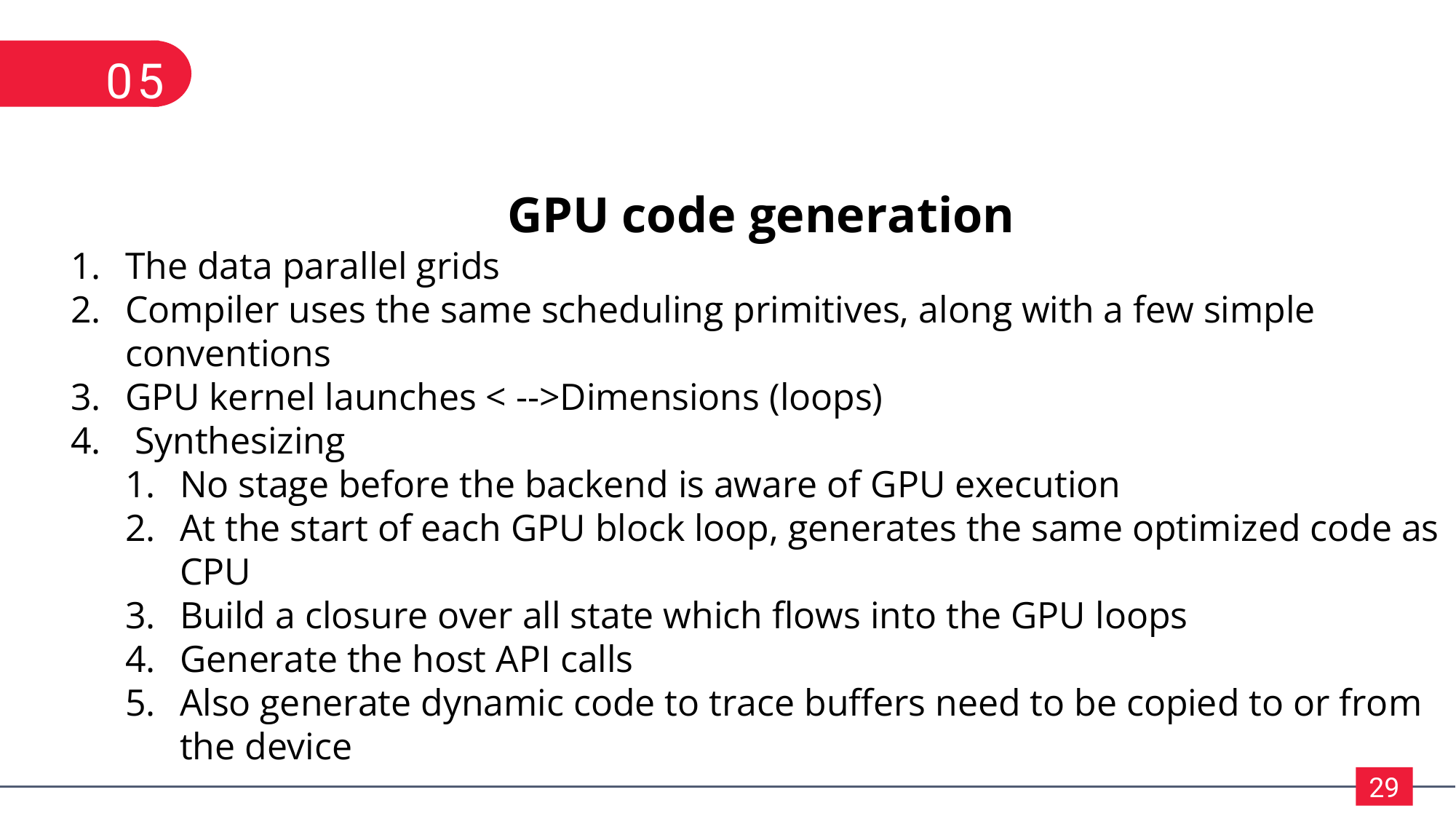

05
				GPU code generation
The data parallel grids
Compiler uses the same scheduling primitives, along with a few simple conventions
GPU kernel launches < -->Dimensions (loops)
 Synthesizing
No stage before the backend is aware of GPU execution
At the start of each GPU block loop, generates the same optimized code as CPU
Build a closure over all state which flows into the GPU loops
Generate the host API calls
Also generate dynamic code to trace buffers need to be copied to or from the device

29